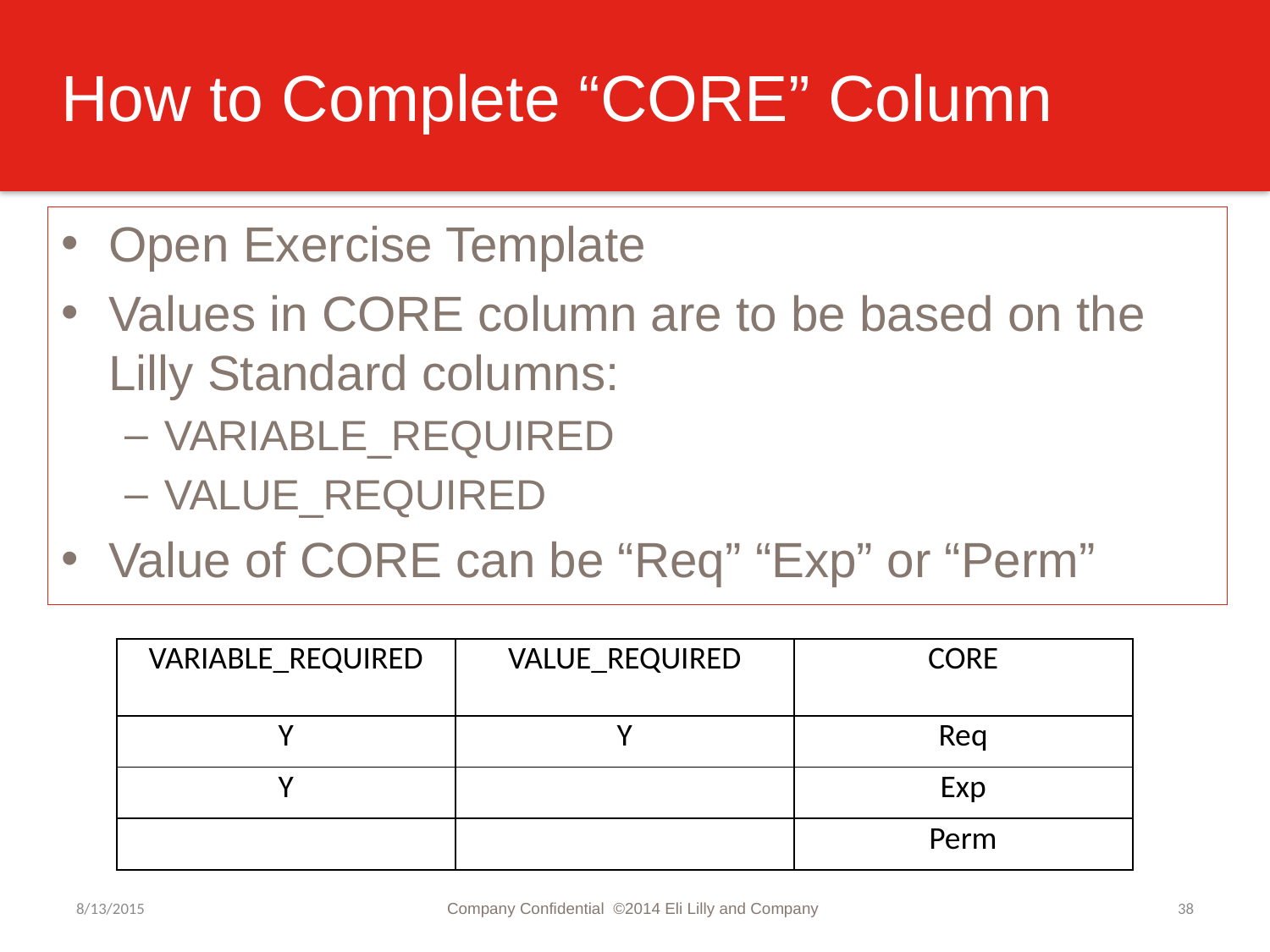

# How to Complete “CORE” Column
Open Exercise Template
Values in CORE column are to be based on the Lilly Standard columns:
VARIABLE_REQUIRED
VALUE_REQUIRED
Value of CORE can be “Req” “Exp” or “Perm”
| VARIABLE\_REQUIRED | VALUE\_REQUIRED | CORE |
| --- | --- | --- |
| Y | Y | Req |
| Y |  | Exp |
|  |  | Perm |
8/13/2015
Company Confidential  ©2014 Eli Lilly and Company
38